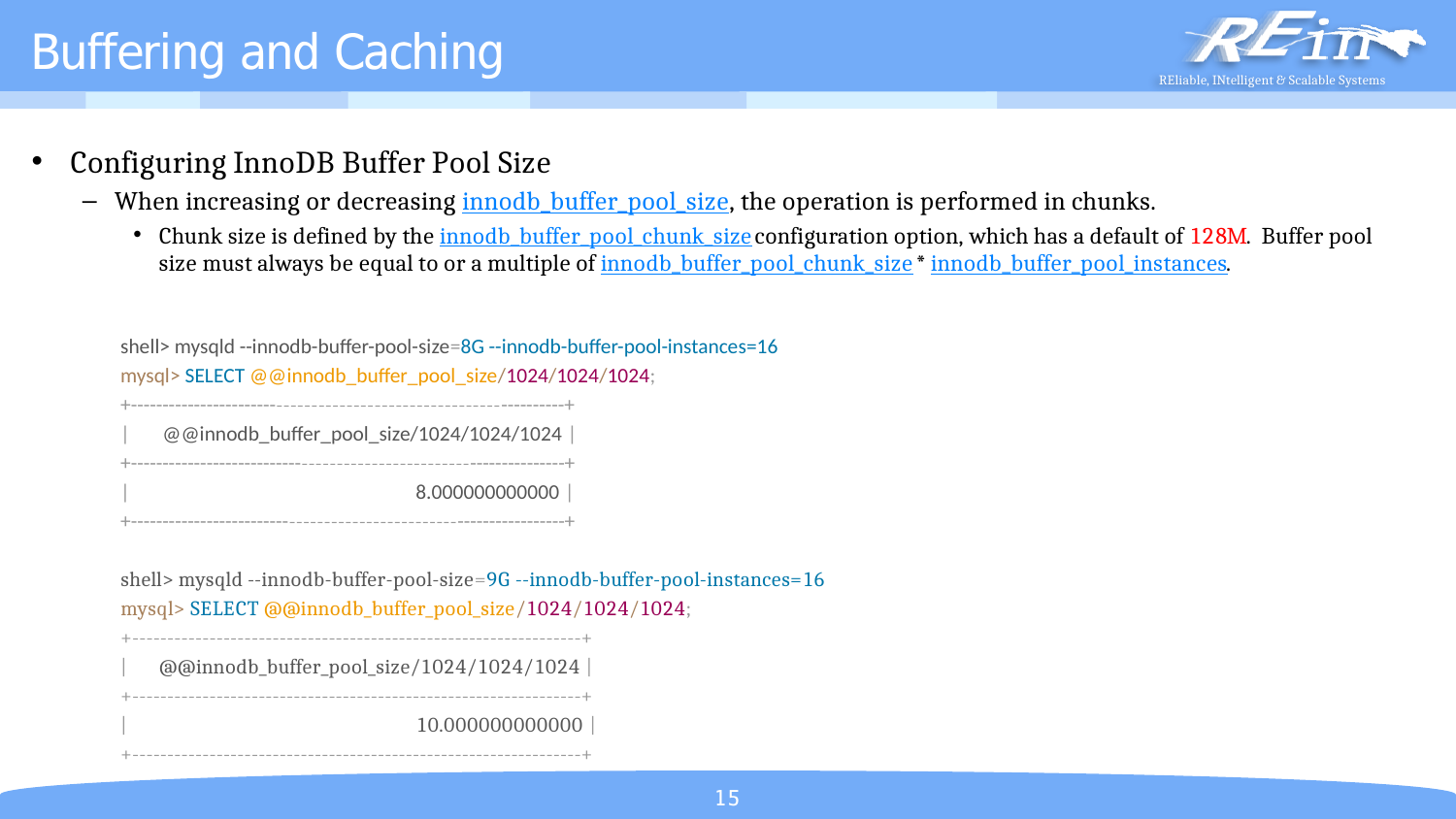

# Buffering and Caching
Configuring InnoDB Buffer Pool Size
When increasing or decreasing innodb_buffer_pool_size, the operation is performed in chunks.
Chunk size is defined by the innodb_buffer_pool_chunk_size configuration option, which has a default of 128M.  Buffer pool size must always be equal to or a multiple of innodb_buffer_pool_chunk_size * innodb_buffer_pool_instances.

shell> mysqld --innodb-buffer-pool-size=8G --innodb-buffer-pool-instances=16
mysql> SELECT @@innodb_buffer_pool_size/1024/1024/1024;
+-----------------------------------------------------------------+
|       @@innodb_buffer_pool_size/1024/1024/1024 |
+------------------------------------------------------------------+
|                                                              8.000000000000 |
+------------------------------------------------------------------+

shell> mysqld --innodb-buffer-pool-size=9G --innodb-buffer-pool-instances=16
mysql> SELECT @@innodb_buffer_pool_size/1024/1024/1024;
+----------------------------------------------------------------+
|       @@innodb_buffer_pool_size/1024/1024/1024 |
+----------------------------------------------------------------+
|                                                               10.000000000000 |
+----------------------------------------------------------------+
15